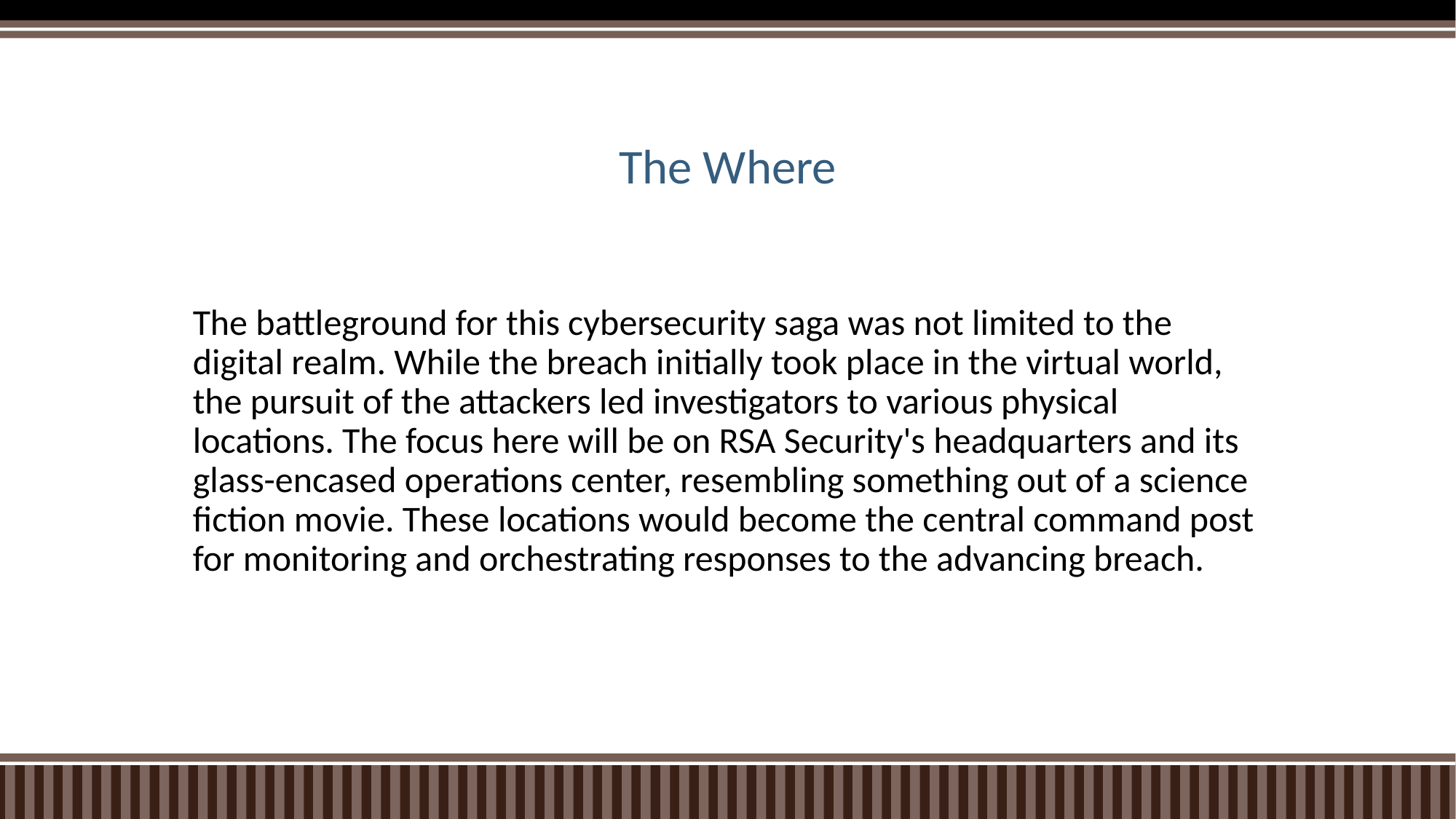

# The Where

The battleground for this cybersecurity saga was not limited to the digital realm. While the breach initially took place in the virtual world, the pursuit of the attackers led investigators to various physical locations. The focus here will be on RSA Security's headquarters and its glass-encased operations center, resembling something out of a science fiction movie. These locations would become the central command post for monitoring and orchestrating responses to the advancing breach.